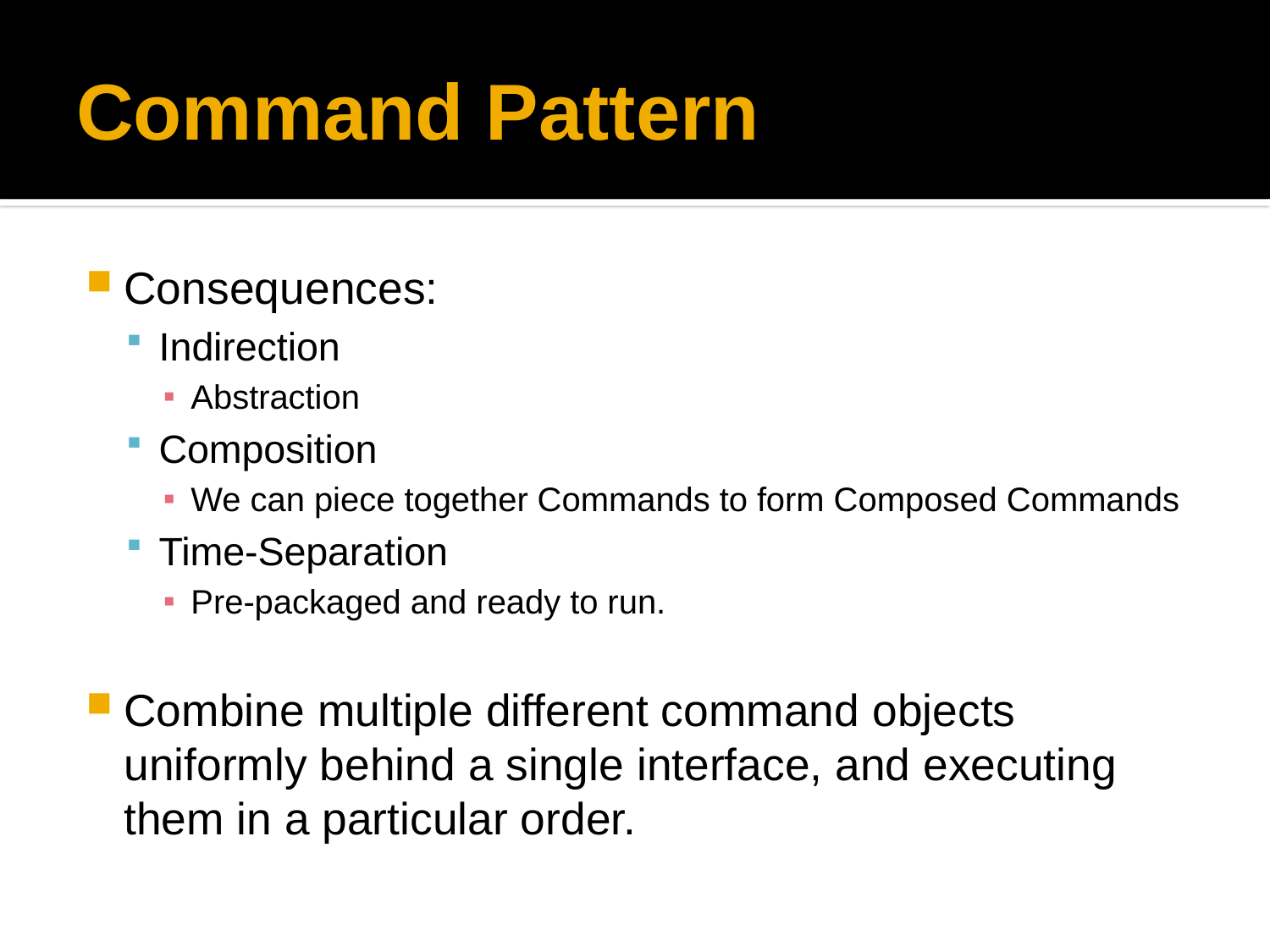

# Command Pattern
Consequences:
Indirection
Abstraction
Composition
We can piece together Commands to form Composed Commands
Time-Separation
Pre-packaged and ready to run.

Combine multiple different command objects uniformly behind a single interface, and executing them in a particular order.